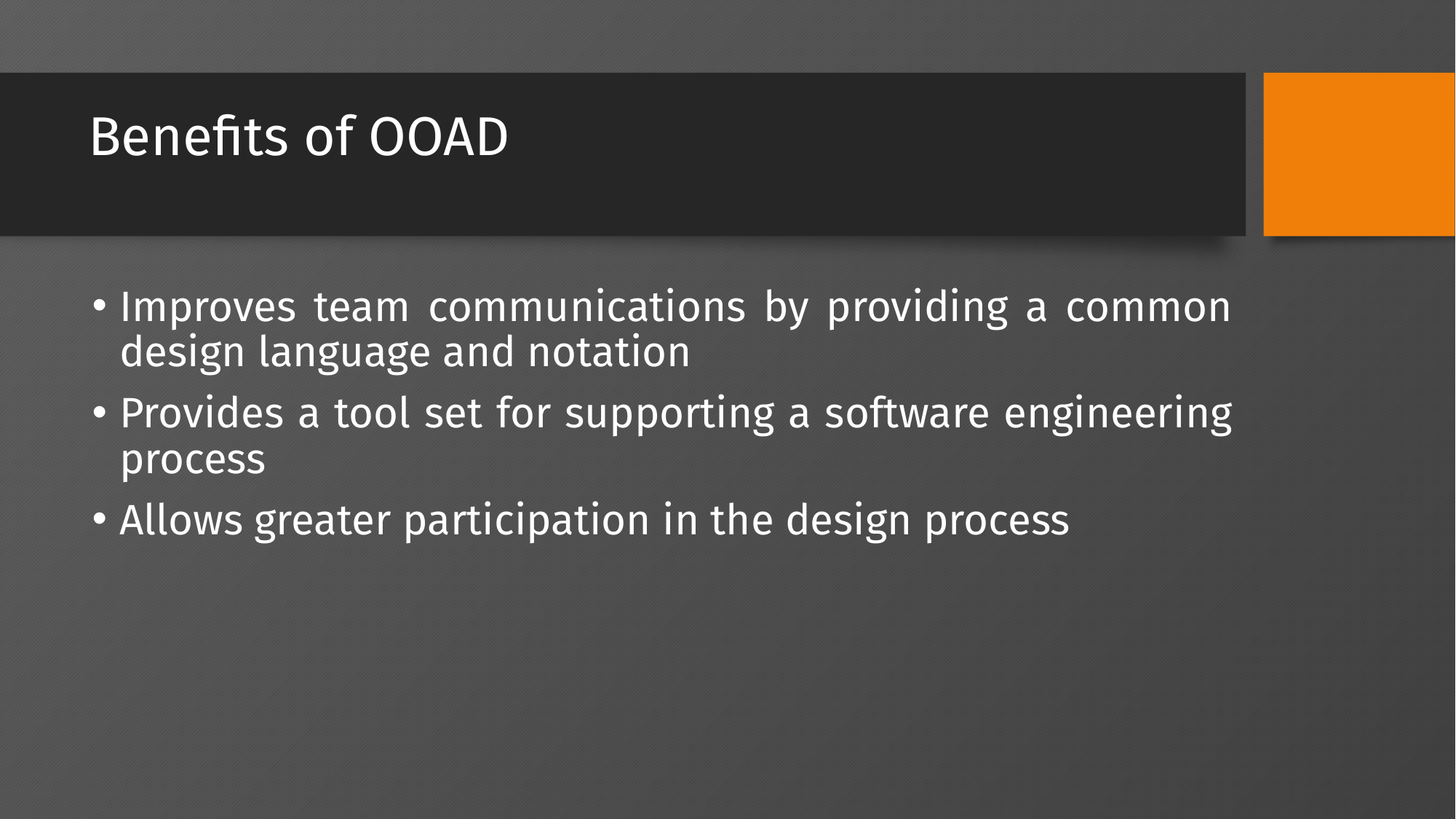

# Benefits of OOAD
Improves team communications by providing a common design language and notation
Provides a tool set for supporting a software engineering process
Allows greater participation in the design process